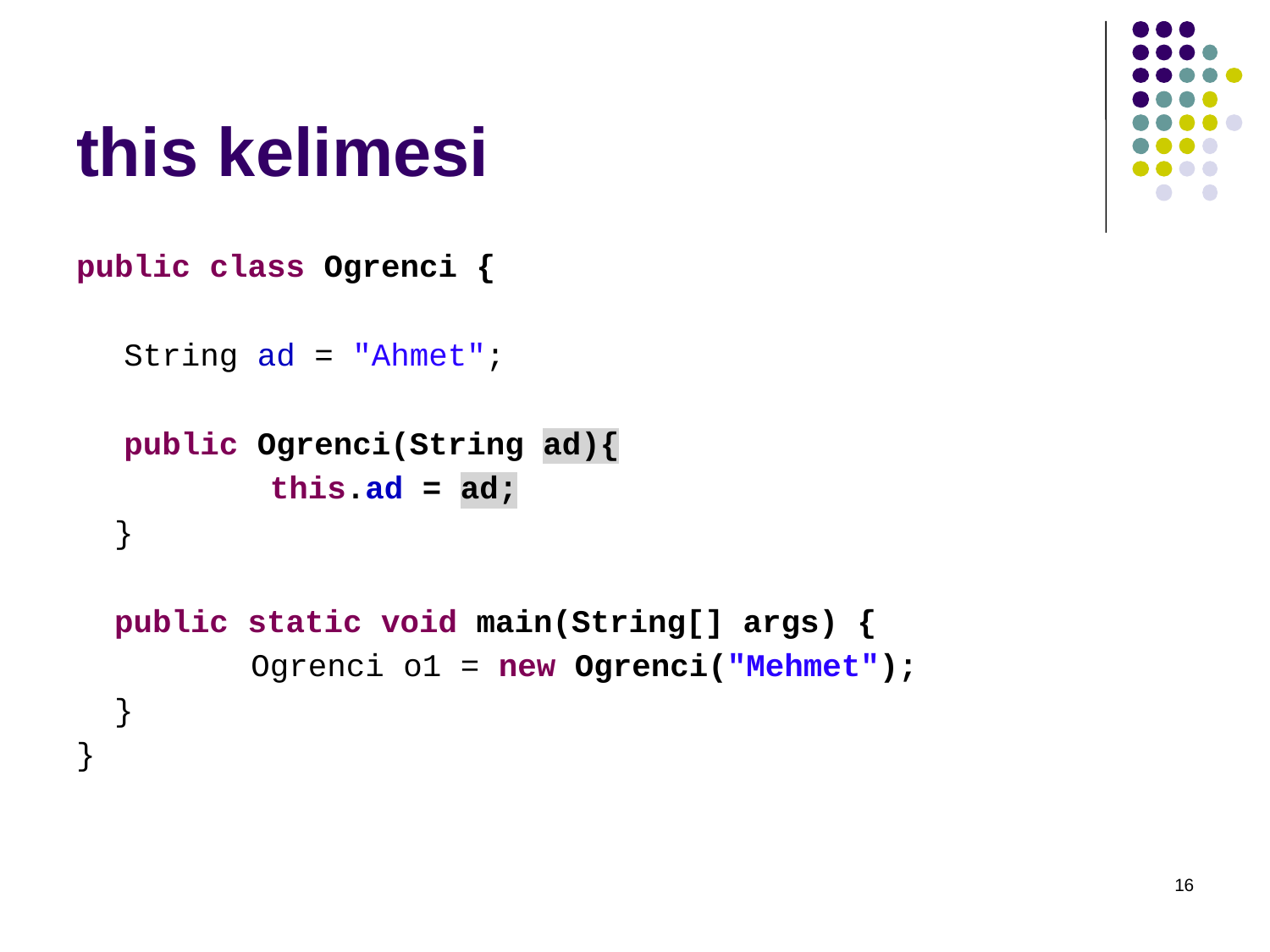

this kelimesi
public class Ogrenci {

	String ad = "Ahmet";

	public Ogrenci(String ad){
   	 this.ad = ad;
  }

  public static void main(String[] args) {
  		Ogrenci o1 = new Ogrenci("Mehmet");
  }
}

16